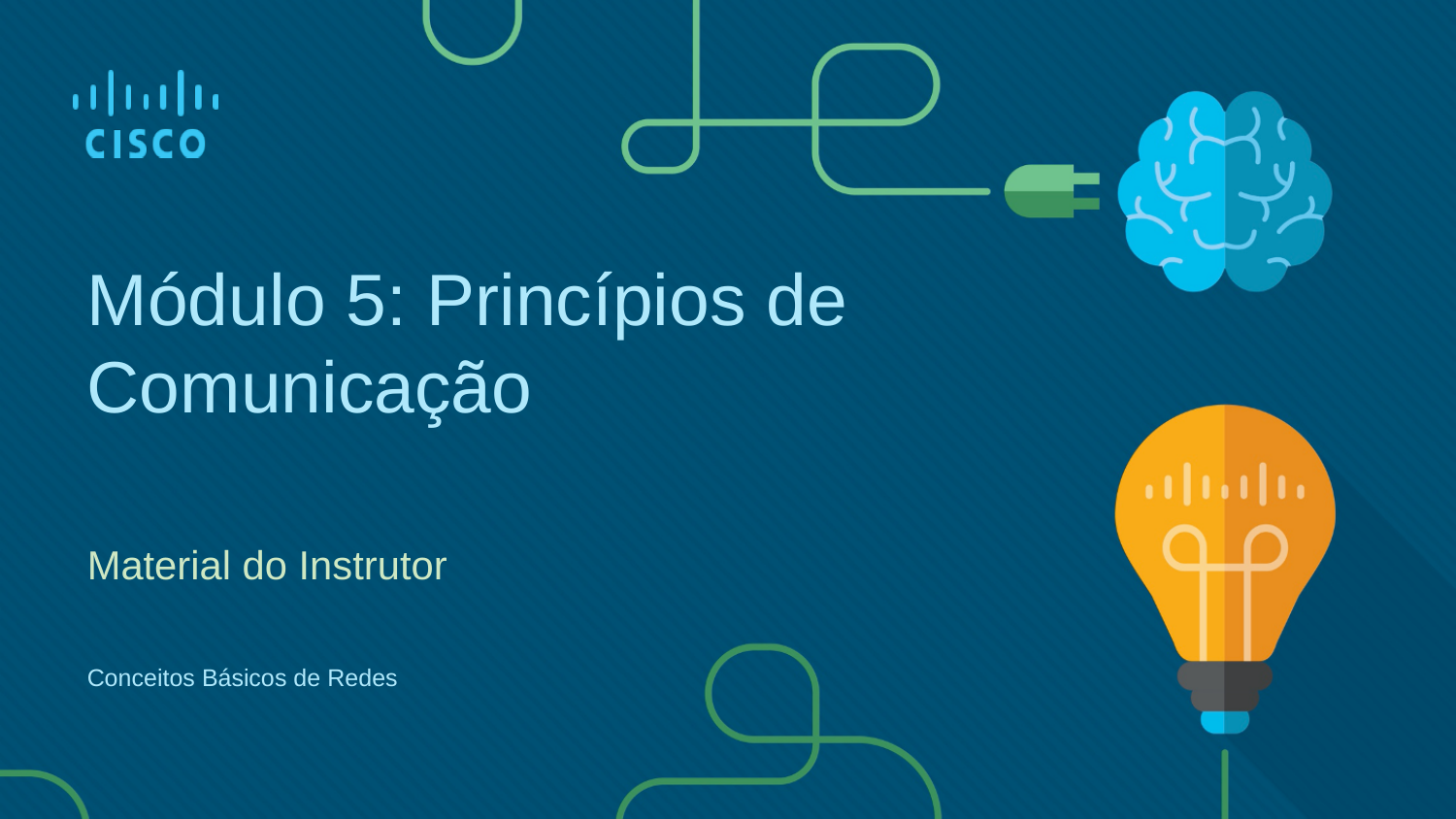

Módulo 5: Princípios de Comunicação
Material do Instrutor
Conceitos Básicos de Redes